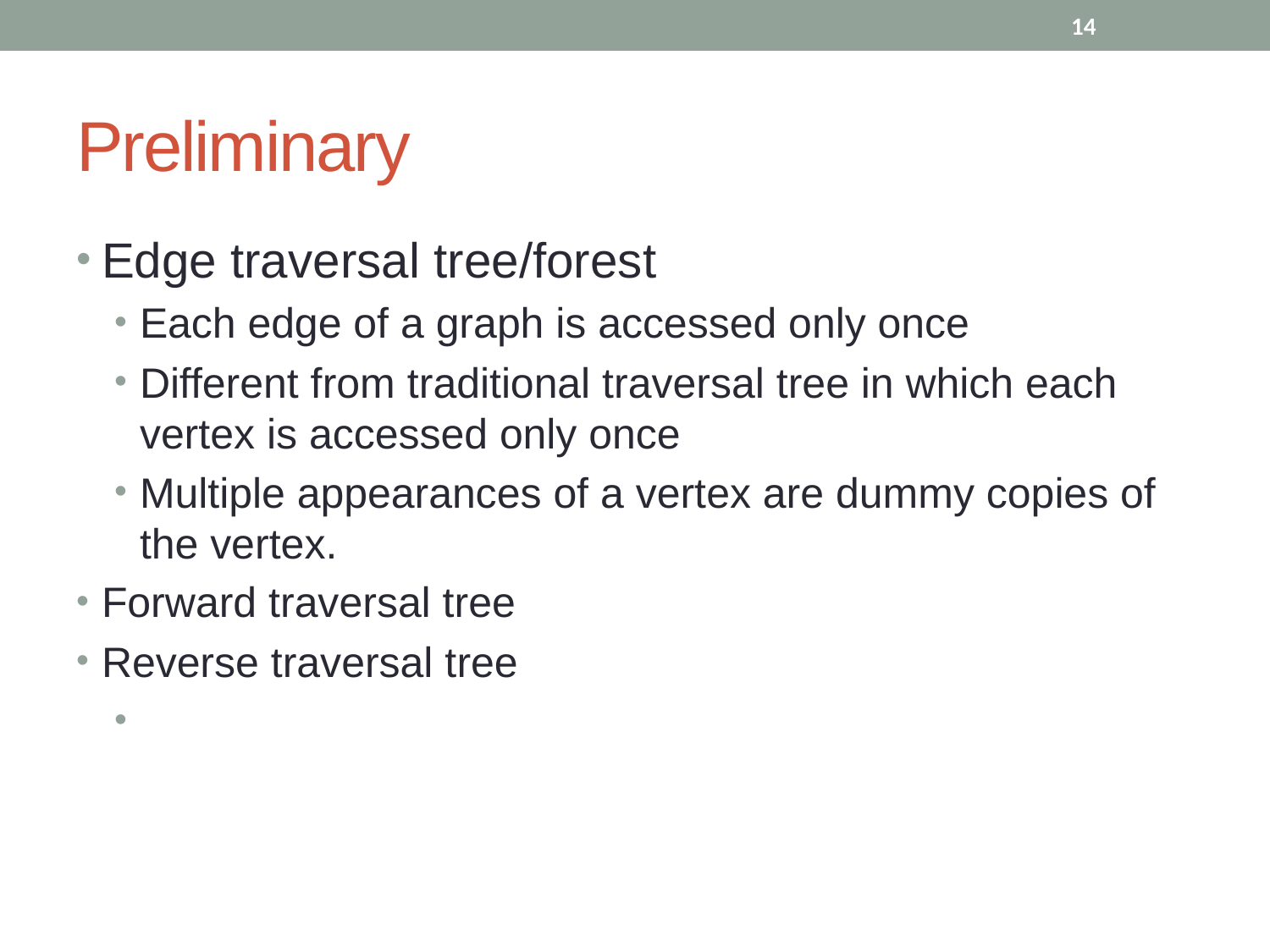

14
# Preliminary
Edge traversal tree/forest
Each edge of a graph is accessed only once
Different from traditional traversal tree in which each vertex is accessed only once
Multiple appearances of a vertex are dummy copies of the vertex.
Forward traversal tree
Reverse traversal tree